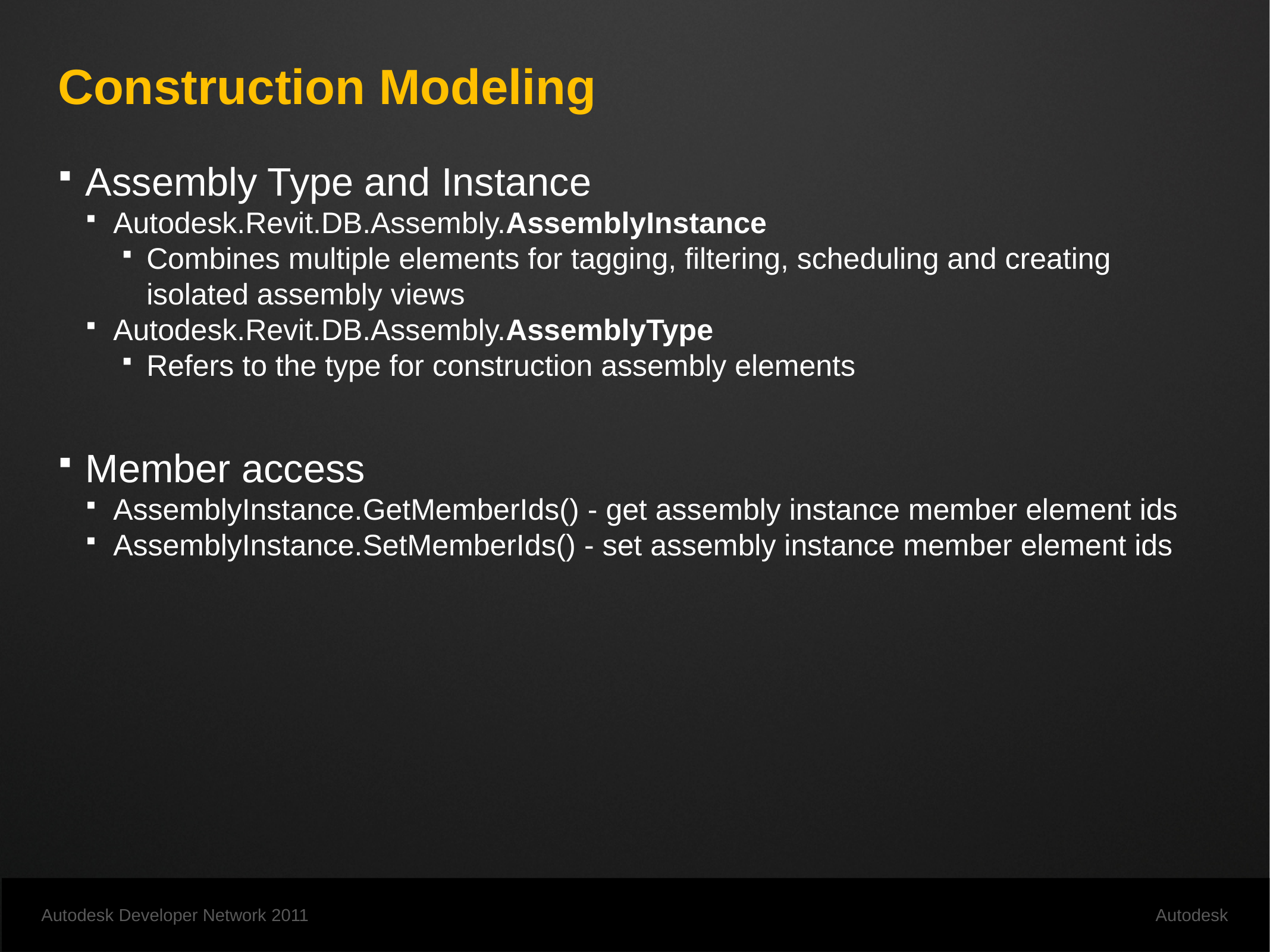

# Construction Modeling
Assembly Type and Instance
Autodesk.Revit.DB.Assembly.AssemblyInstance
Combines multiple elements for tagging, filtering, scheduling and creating isolated assembly views
Autodesk.Revit.DB.Assembly.AssemblyType
Refers to the type for construction assembly elements

Member access
AssemblyInstance.GetMemberIds() - get assembly instance member element ids
AssemblyInstance.SetMemberIds() - set assembly instance member element ids